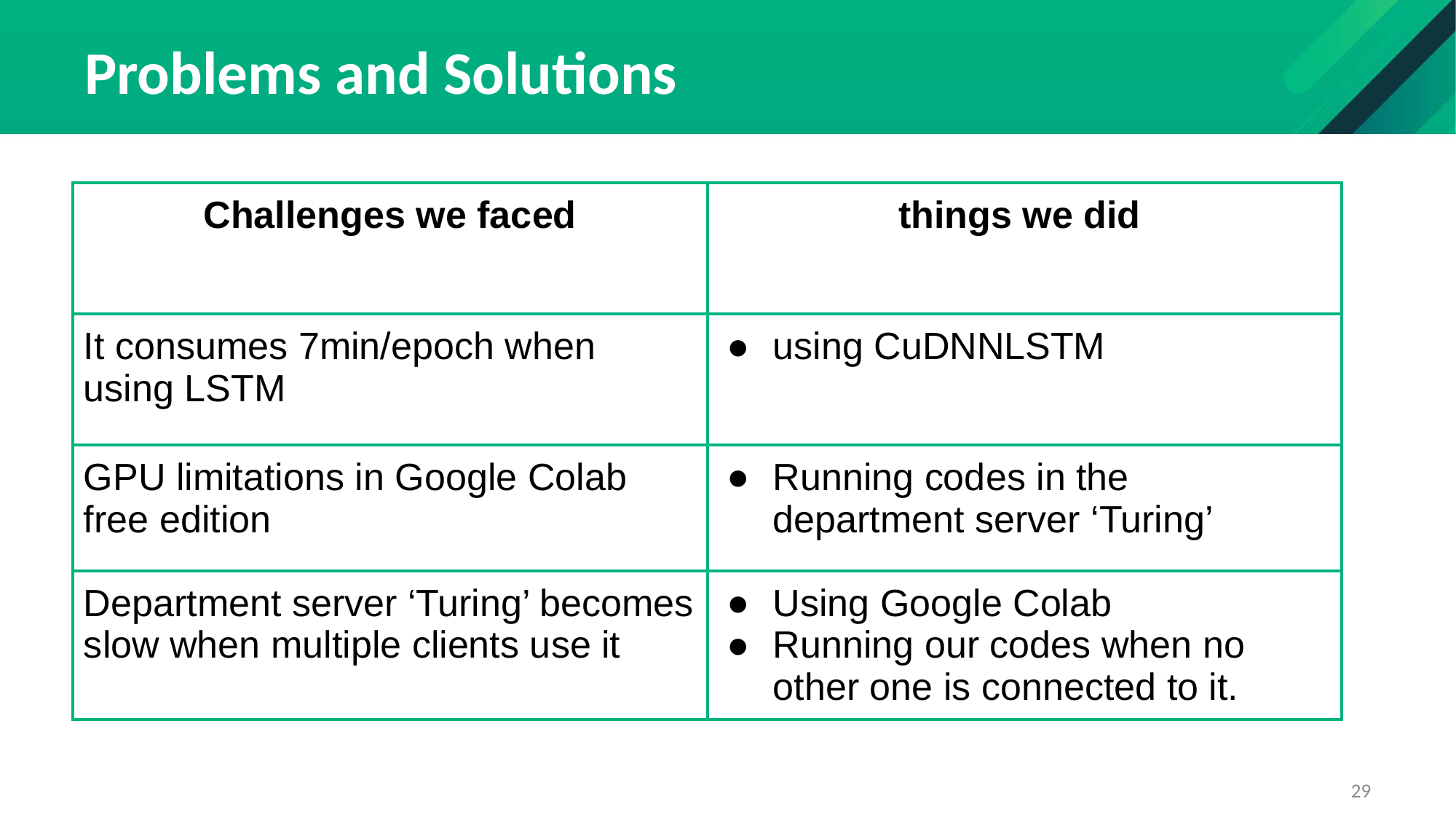

# Problems and Solutions
| Challenges we faced | things we did |
| --- | --- |
| It consumes 7min/epoch when using LSTM | using CuDNNLSTM |
| GPU limitations in Google Colab free edition | Running codes in the department server ‘Turing’ |
| Department server ‘Turing’ becomes slow when multiple clients use it | Using Google Colab Running our codes when no other one is connected to it. |
29